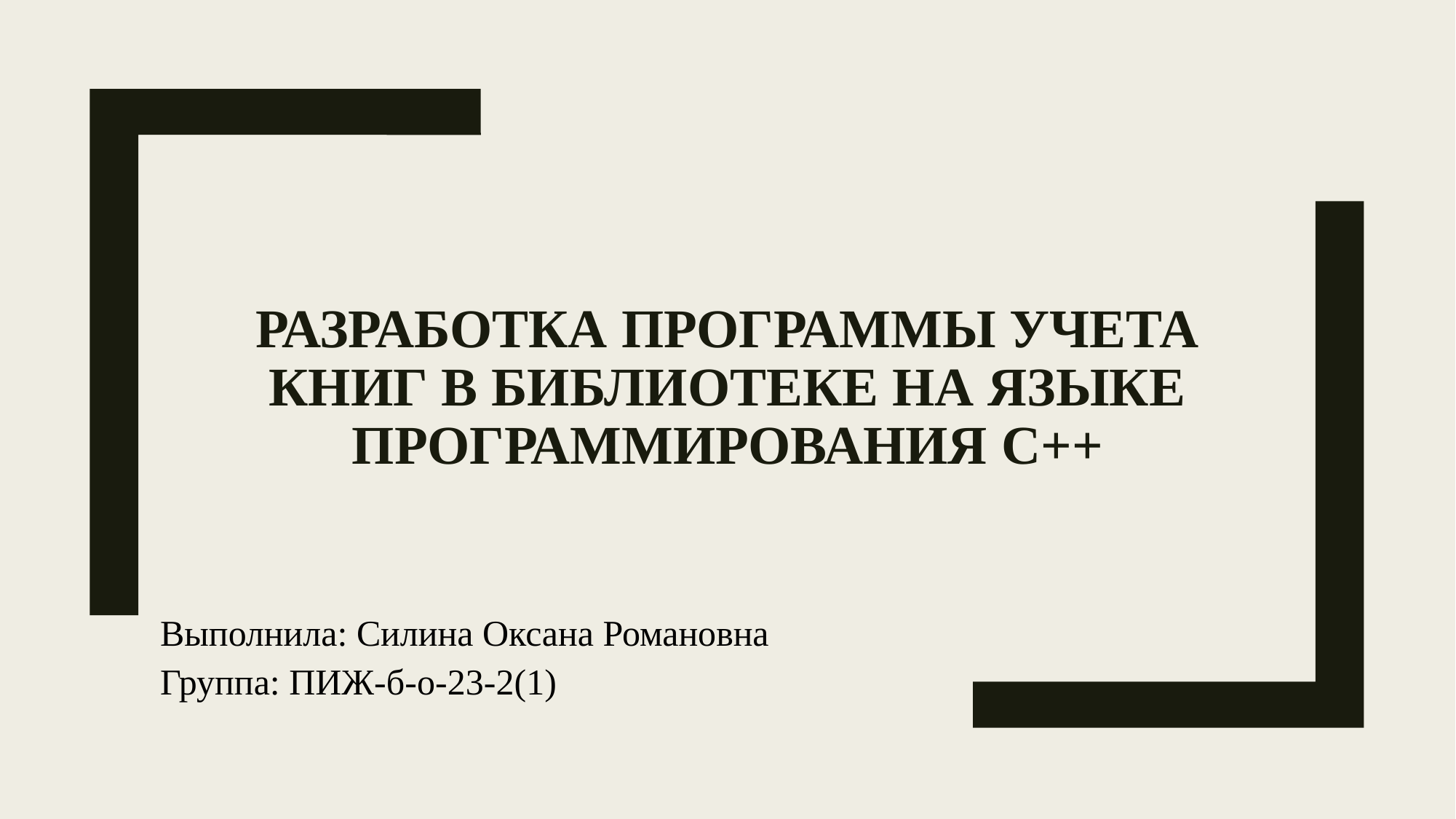

# Разработка программы учета книг в библиотеке на языке программирования С++

Выполнила: Силина Оксана Романовна
Группа: ПИЖ-б-о-23-2(1)